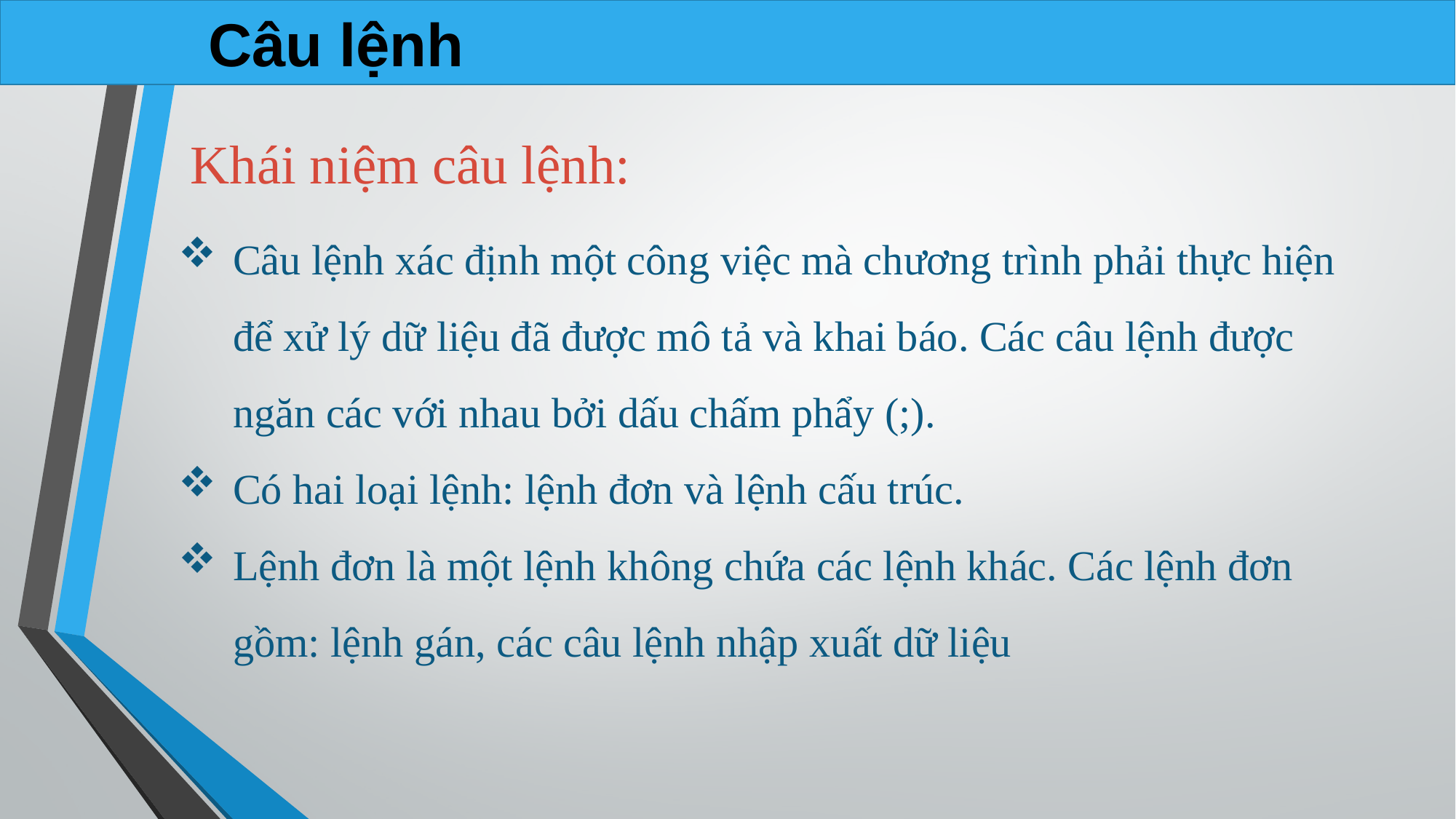

Câu lệnh
Khái niệm câu lệnh:
Câu lệnh xác định một công việc mà chương trình phải thực hiện để xử lý dữ liệu đã được mô tả và khai báo. Các câu lệnh được ngăn các với nhau bởi dấu chấm phẩy (;).
Có hai loại lệnh: lệnh đơn và lệnh cấu trúc.
Lệnh đơn là một lệnh không chứa các lệnh khác. Các lệnh đơn gồm: lệnh gán, các câu lệnh nhập xuất dữ liệu